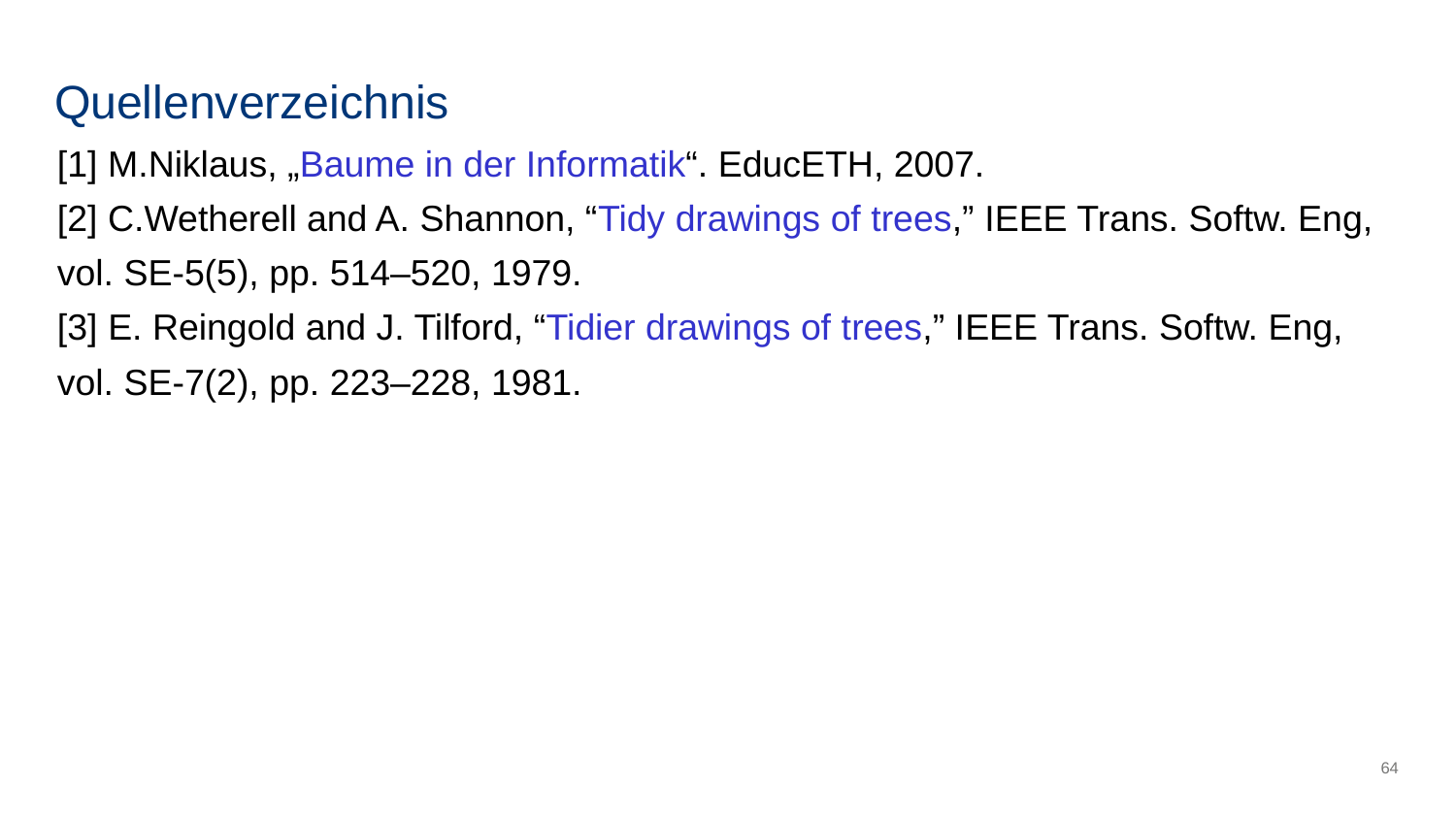

# Quellenverzeichnis
[1] M.Niklaus, „Baume in der Informatik“. EducETH, 2007.
[2] C.Wetherell and A. Shannon, “Tidy drawings of trees,” IEEE Trans. Softw. Eng,
vol. SE-5(5), pp. 514–520, 1979.
[3] E. Reingold and J. Tilford, “Tidier drawings of trees,” IEEE Trans. Softw. Eng,
vol. SE-7(2), pp. 223–228, 1981.